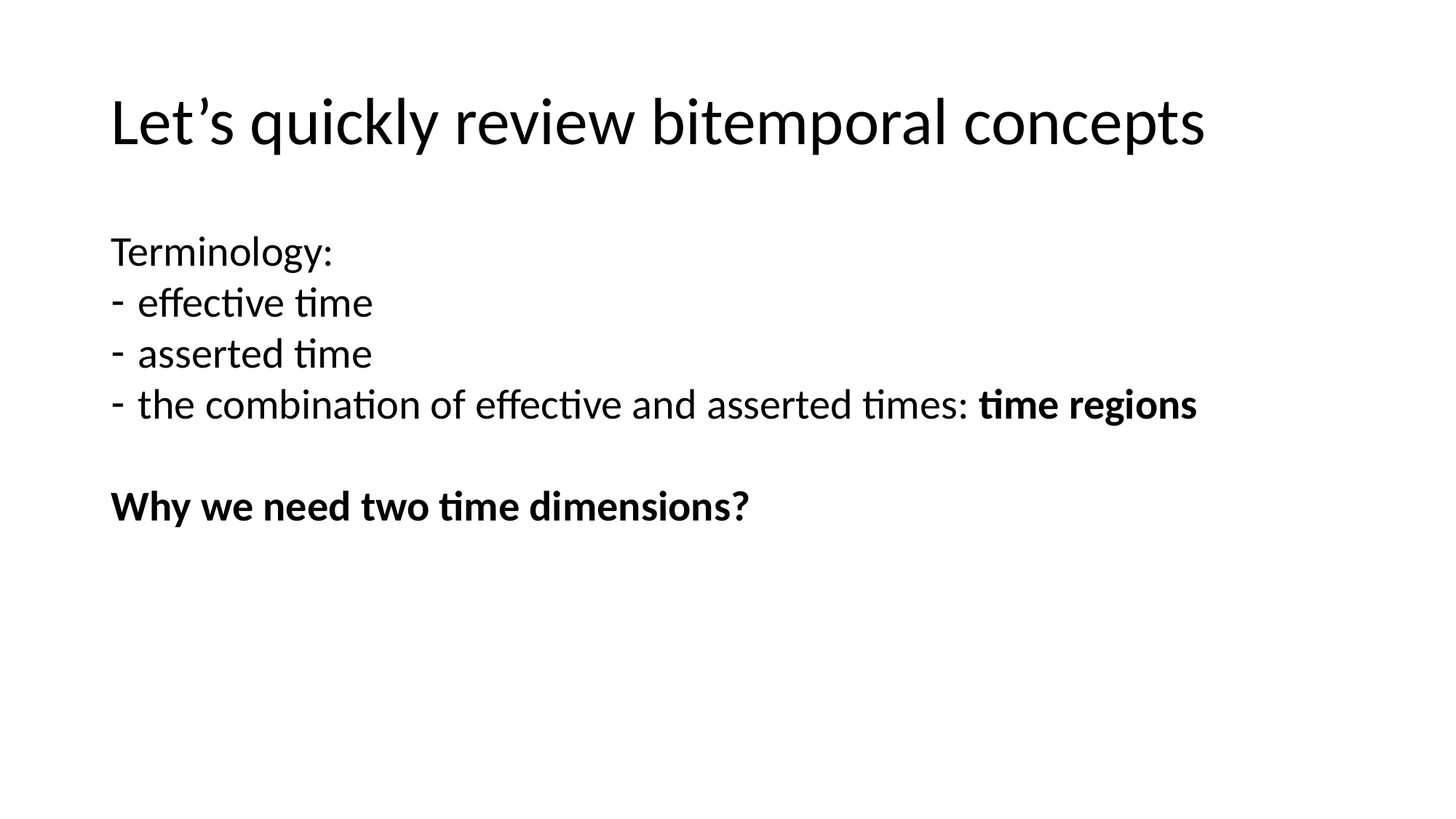

# Let’s quickly review bitemporal concepts
Terminology:
effective time
asserted time
the combination of effective and asserted times: time regions

Why we need two time dimensions?